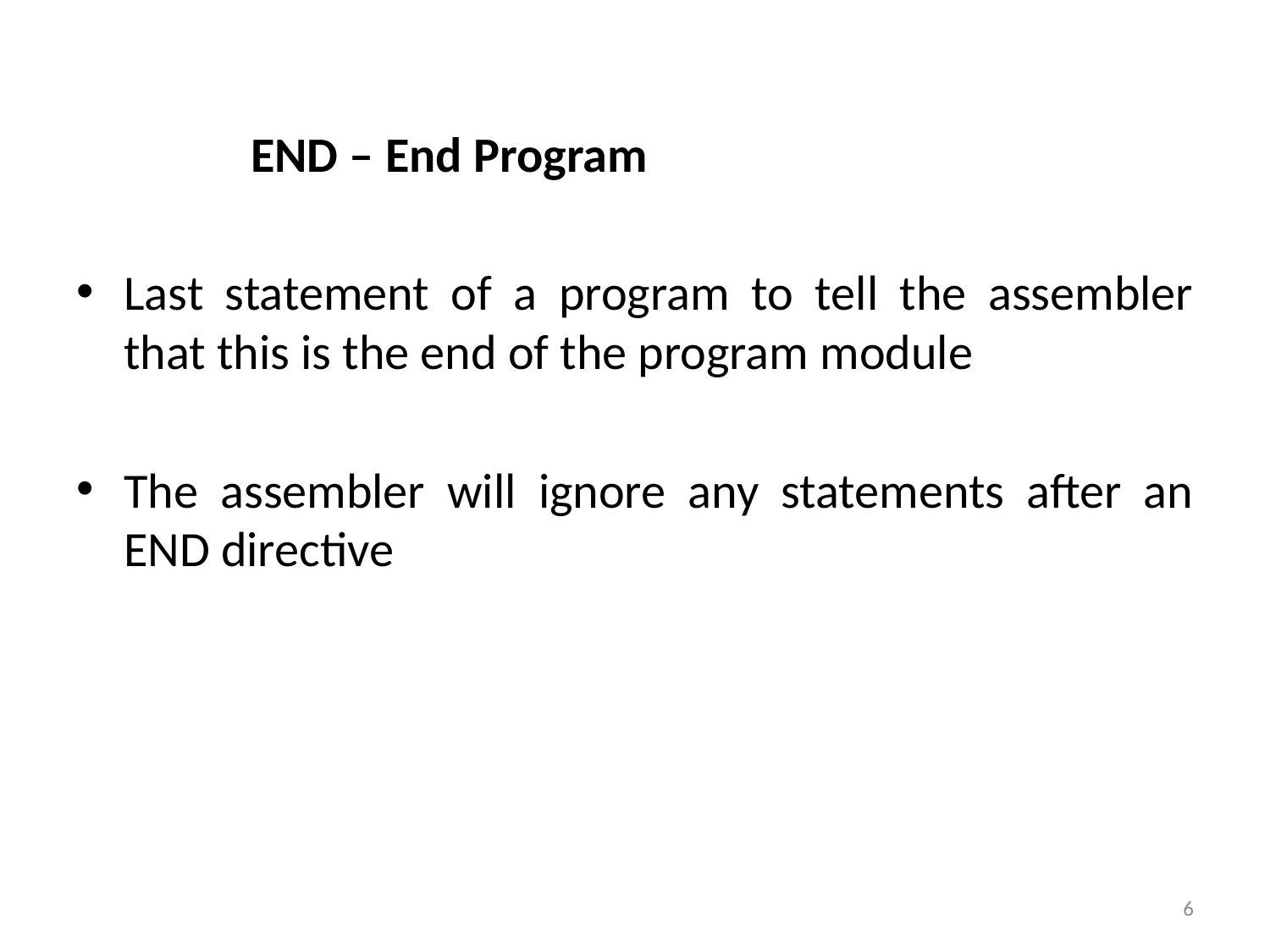

END – End Program

Last statement of a program to tell the assembler that this is the end of the program module

The assembler will ignore any statements after an END directive
6